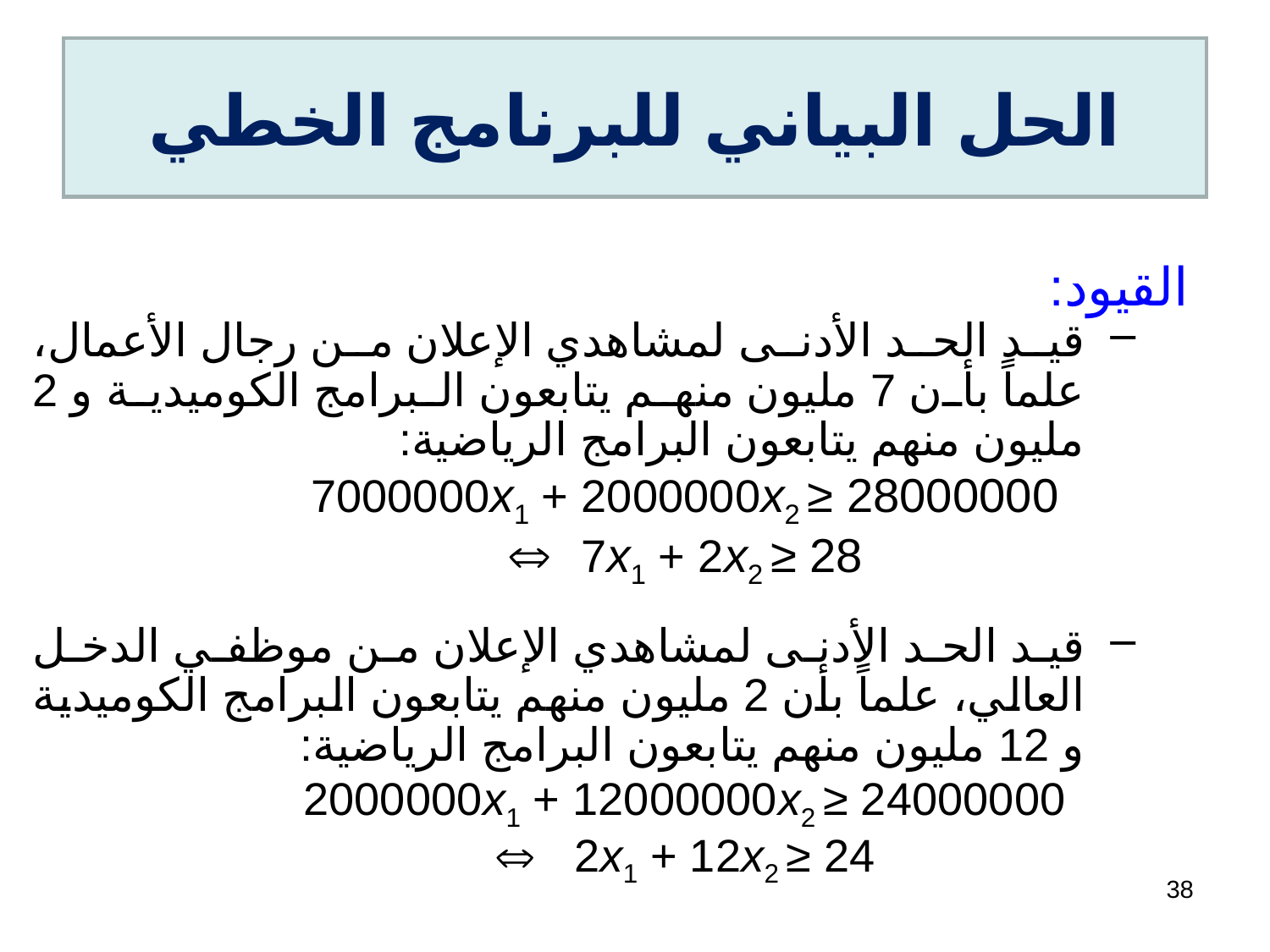

# الحل البياني للبرنامج الخطي
القيود:
قيد الحد الأدنى لمشاهدي الإعلان من رجال الأعمال، علماً بأن 7 مليون منهم يتابعون البرامج الكوميدية و 2 مليون منهم يتابعون البرامج الرياضية:
7000000x1 + 2000000x2 ≥ 28000000
⇔   7x1 + 2x2 ≥ 28

قيد الحد الأدنى لمشاهدي الإعلان من موظفي الدخل العالي، علماً بأن 2 مليون منهم يتابعون البرامج الكوميدية و 12 مليون منهم يتابعون البرامج الرياضية:
2000000x1 + 12000000x2 ≥ 24000000
⇔   2x1 + 12x2 ≥ 24
38